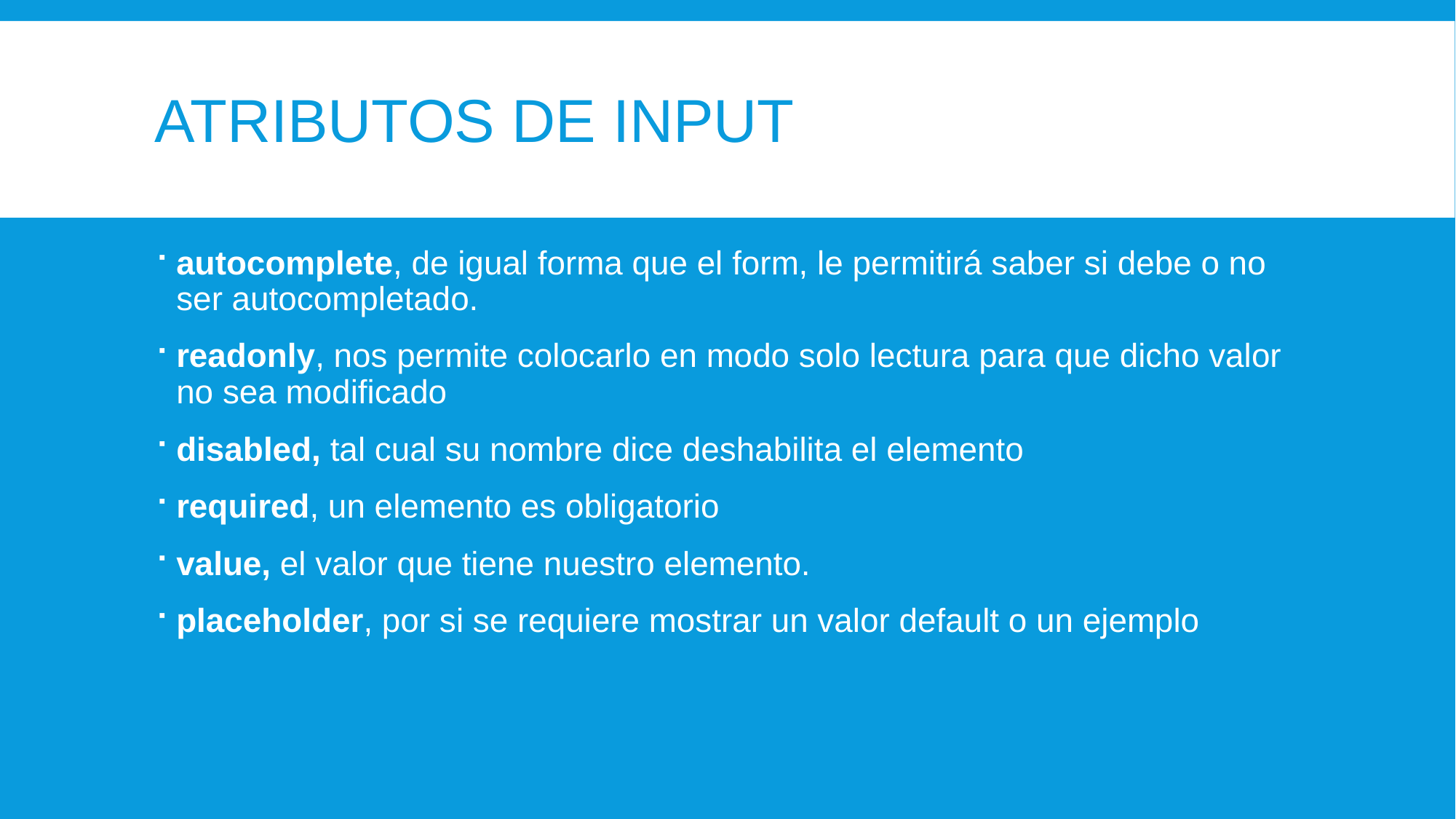

# Atributos de Input
autocomplete, de igual forma que el form, le permitirá saber si debe o no ser autocompletado.
readonly, nos permite colocarlo en modo solo lectura para que dicho valor no sea modificado
disabled, tal cual su nombre dice deshabilita el elemento
required, un elemento es obligatorio
value, el valor que tiene nuestro elemento.
placeholder, por si se requiere mostrar un valor default o un ejemplo